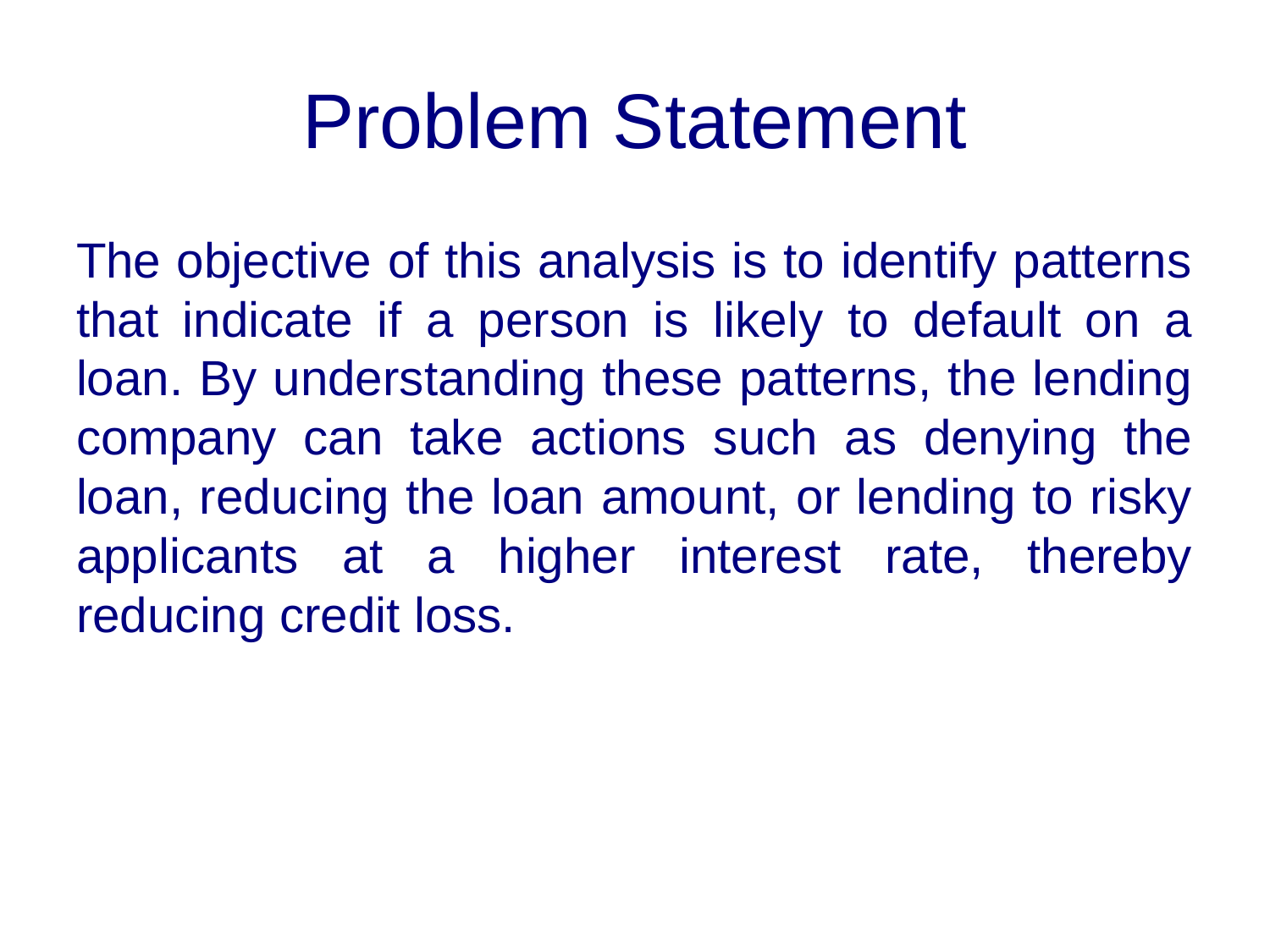

# Problem Statement
The objective of this analysis is to identify patterns that indicate if a person is likely to default on a loan. By understanding these patterns, the lending company can take actions such as denying the loan, reducing the loan amount, or lending to risky applicants at a higher interest rate, thereby reducing credit loss.